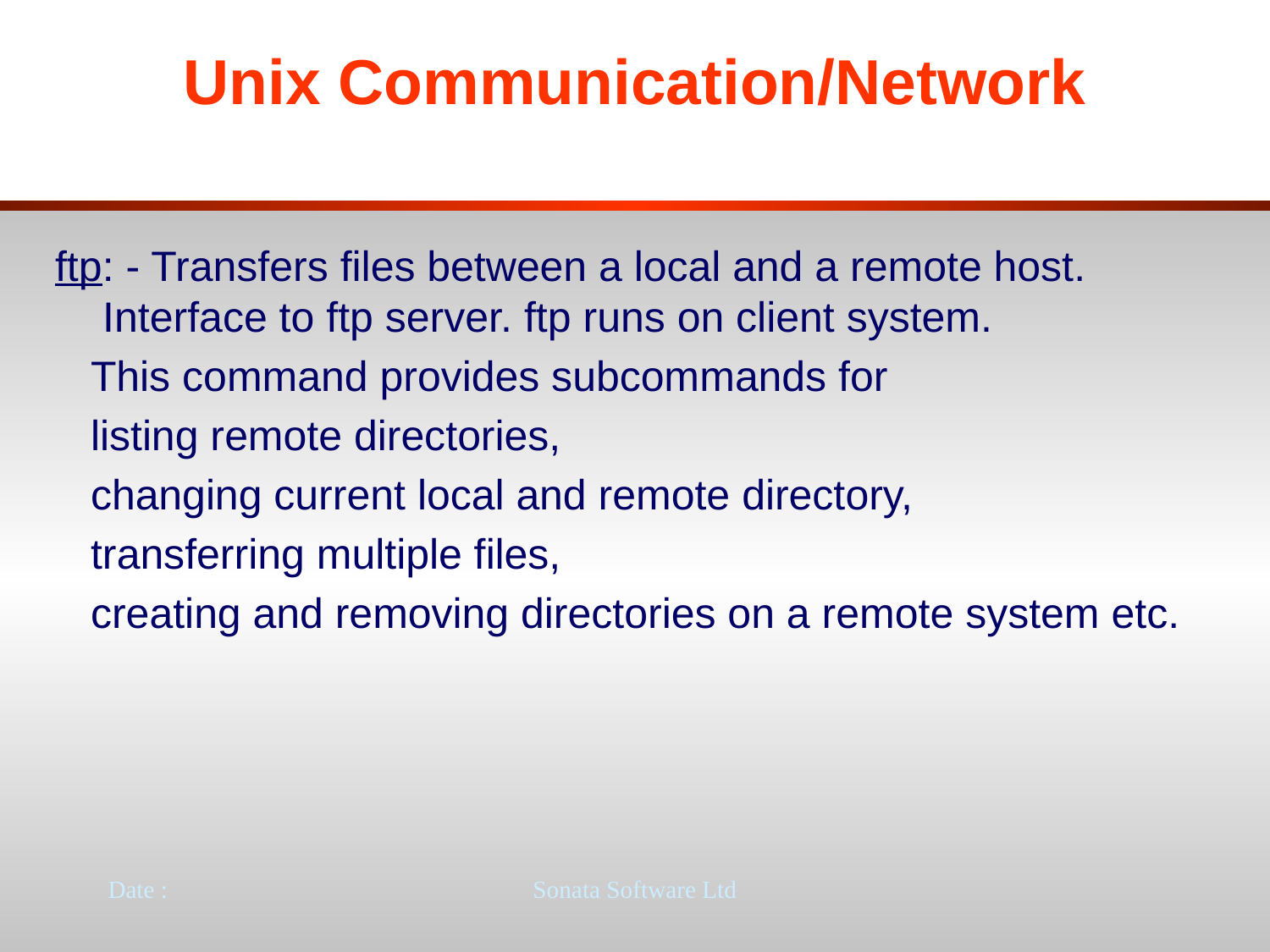

# Unix Communication/Network
ftp: - Transfers files between a local and a remote host. Interface to ftp server. ftp runs on client system.
   This command provides subcommands for
   listing remote directories,
   changing current local and remote directory,
   transferring multiple files,
   creating and removing directories on a remote system etc.

Date :
Sonata Software Ltd